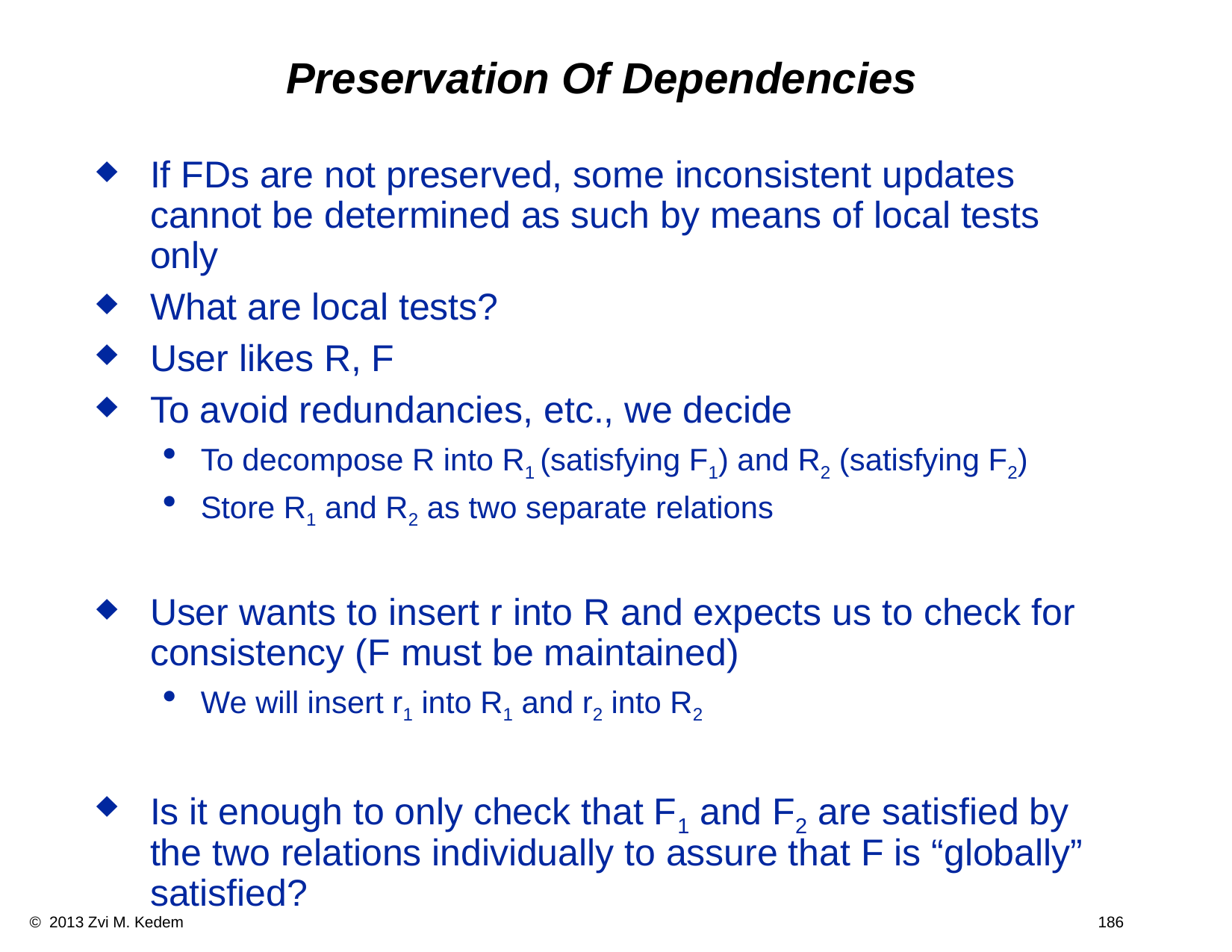

# Preservation Of Dependencies
If FDs are not preserved, some inconsistent updates cannot be determined as such by means of local tests only
What are local tests?
User likes R, F
To avoid redundancies, etc., we decide
To decompose R into R1 (satisfying F1) and R2 (satisfying F2)
Store R1 and R2 as two separate relations

User wants to insert r into R and expects us to check for consistency (F must be maintained)
We will insert r1 into R1 and r2 into R2

Is it enough to only check that F1 and F2 are satisfied by the two relations individually to assure that F is “globally” satisfied?